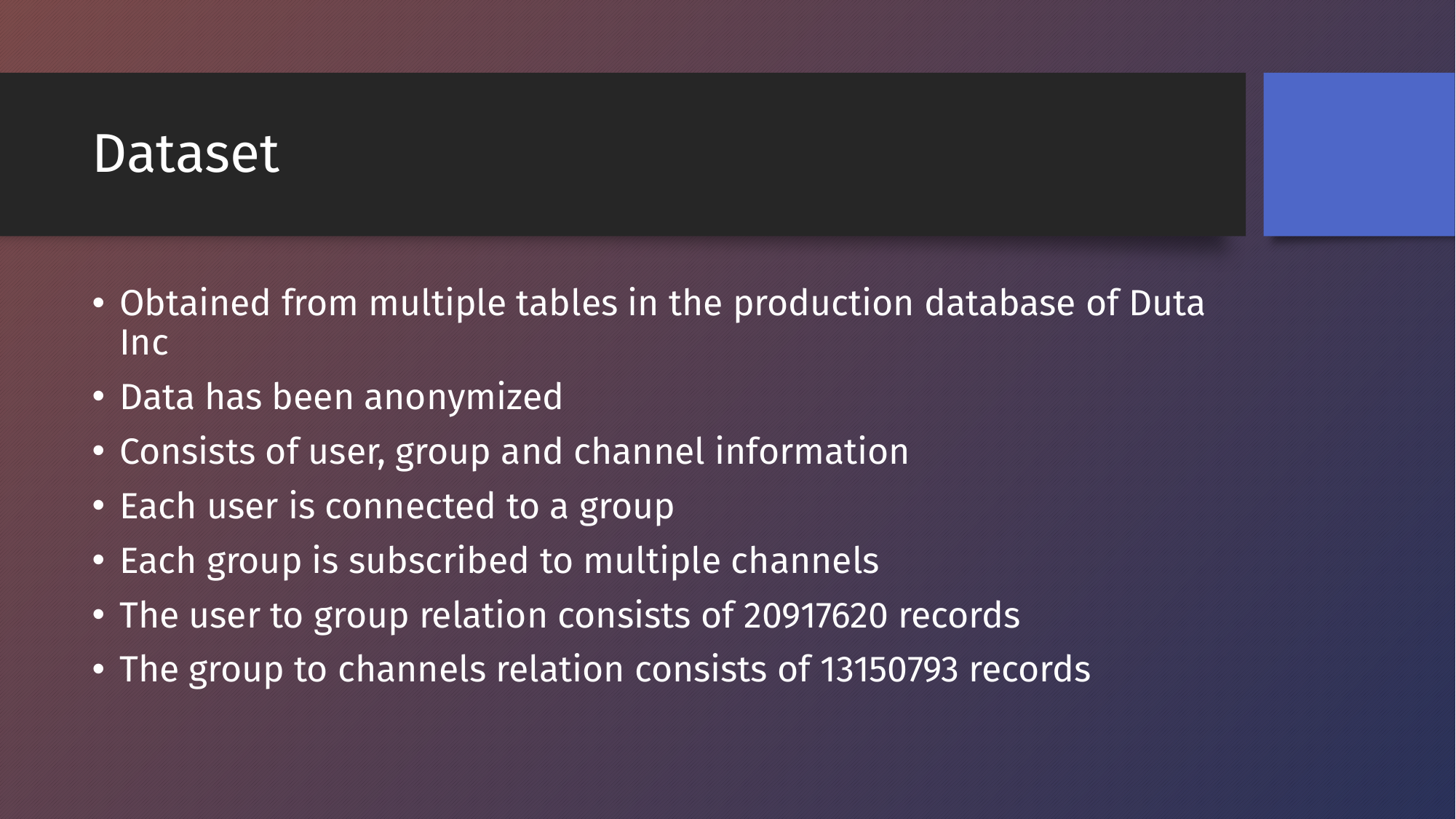

# Dataset
Obtained from multiple tables in the production database of Duta Inc
Data has been anonymized
Consists of user, group and channel information
Each user is connected to a group
Each group is subscribed to multiple channels
The user to group relation consists of 20917620 records
The group to channels relation consists of 13150793 records